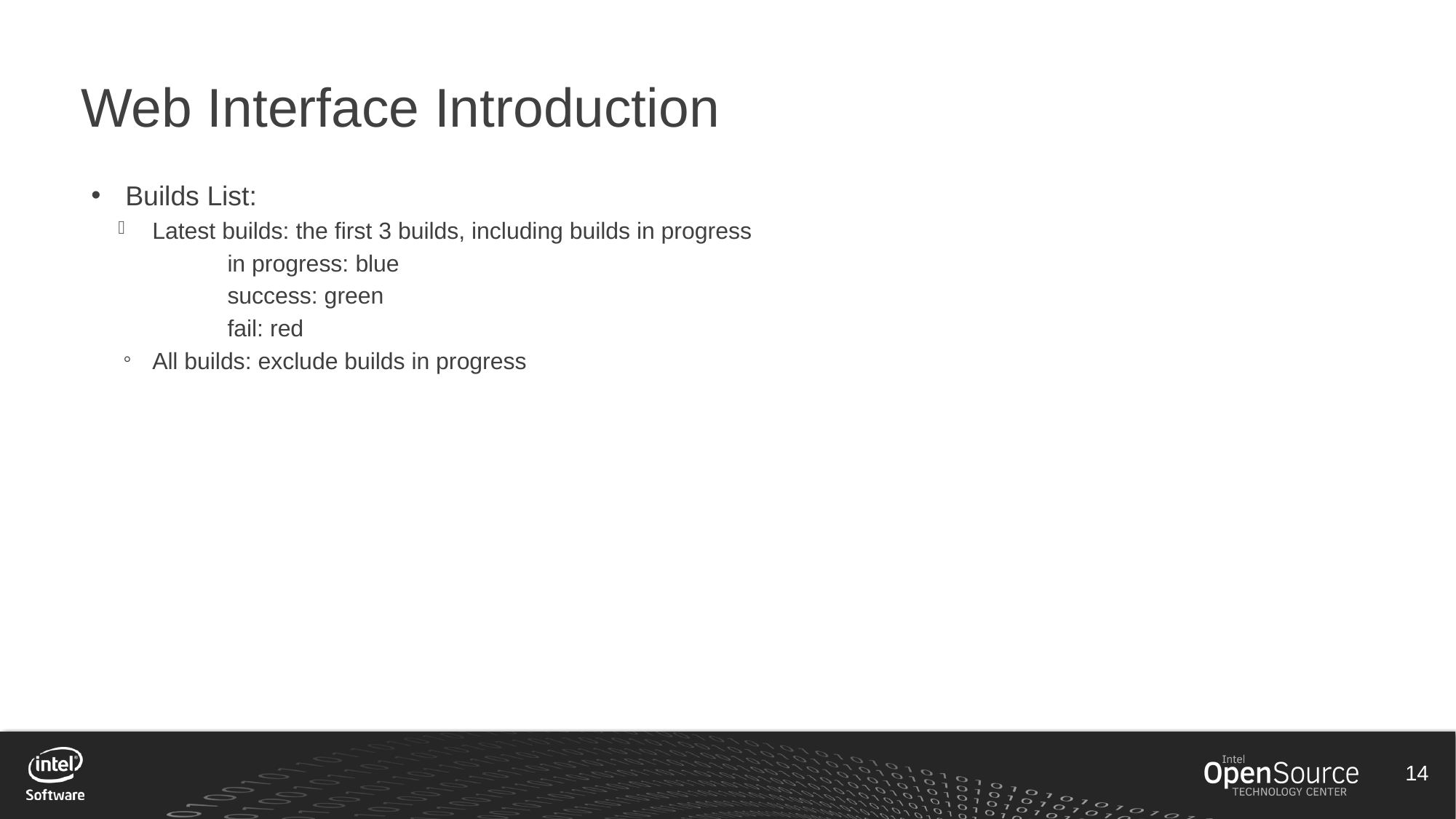

# Web Interface Introduction
Builds List:
Latest builds: the first 3 builds, including builds in progress
	in progress: blue
	success: green
	fail: red
All builds: exclude builds in progress